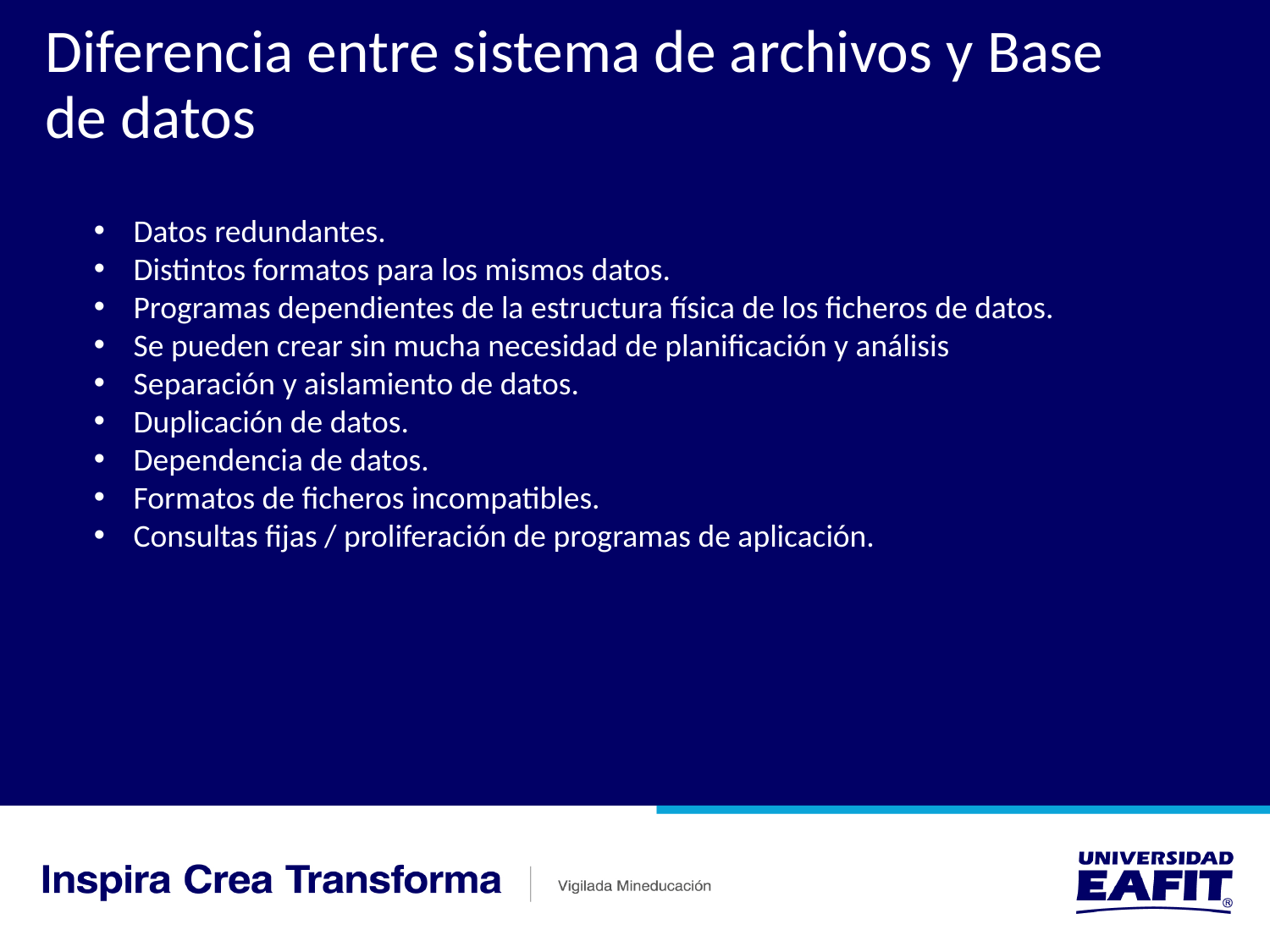

# Diferencia entre sistema de archivos y Base de datos
Datos redundantes.
Distintos formatos para los mismos datos.
Programas dependientes de la estructura física de los ficheros de datos.
Se pueden crear sin mucha necesidad de planificación y análisis
Separación y aislamiento de datos.
Duplicación de datos.
Dependencia de datos.
Formatos de ficheros incompatibles.
Consultas fijas / proliferación de programas de aplicación.